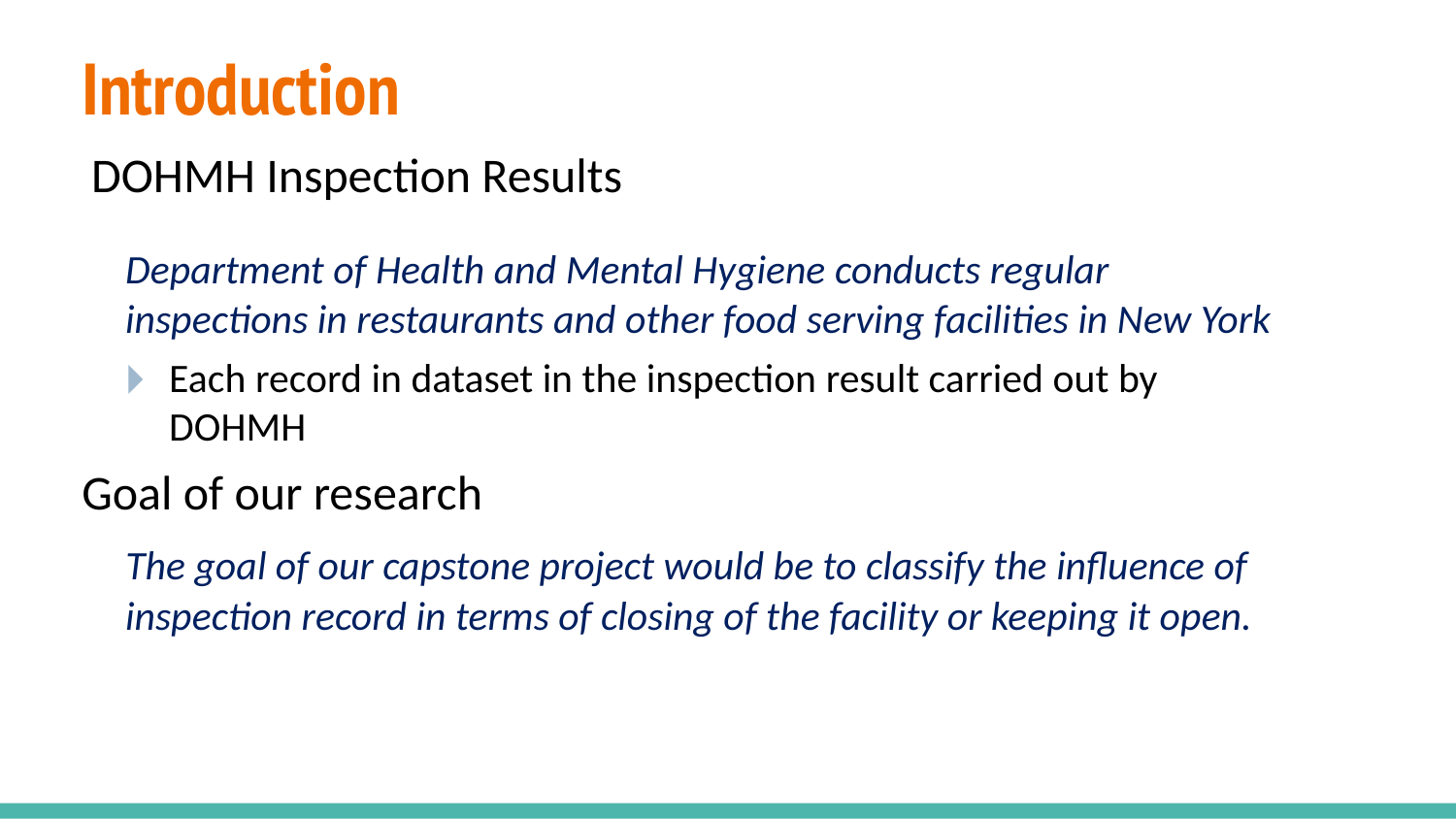

# Introduction
 DOHMH Inspection Results
	Department of Health and Mental Hygiene conducts regular inspections in restaurants and other food serving facilities in New York
Each record in dataset in the inspection result carried out by DOHMH
Goal of our research
    The goal of our capstone project would be to classify the influence of inspection record in terms of closing of the facility or keeping it open.